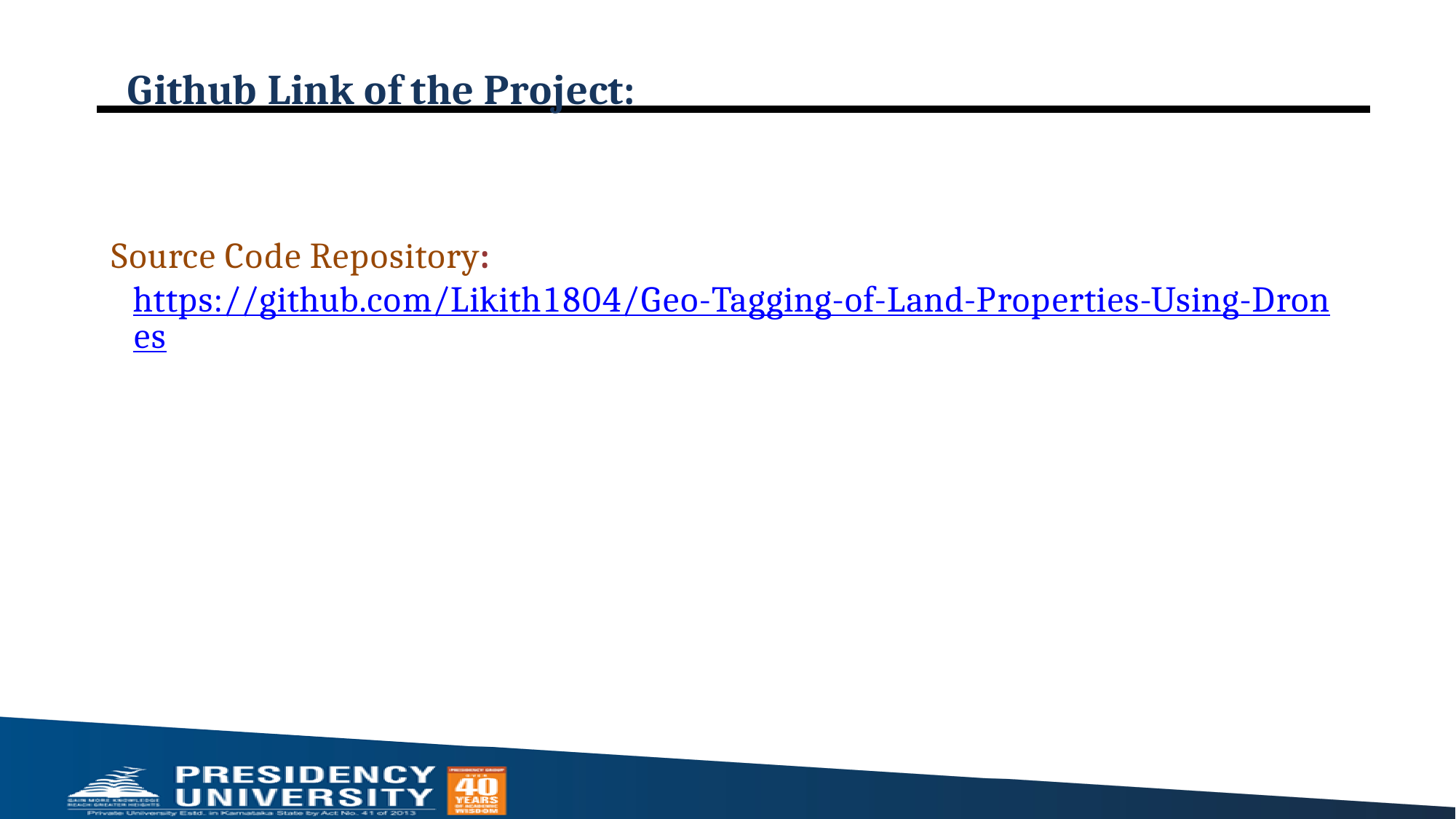

# Github Link of the Project:

Source Code Repository: https://github.com/Likith1804/Geo-Tagging-of-Land-Properties-Using-Drones